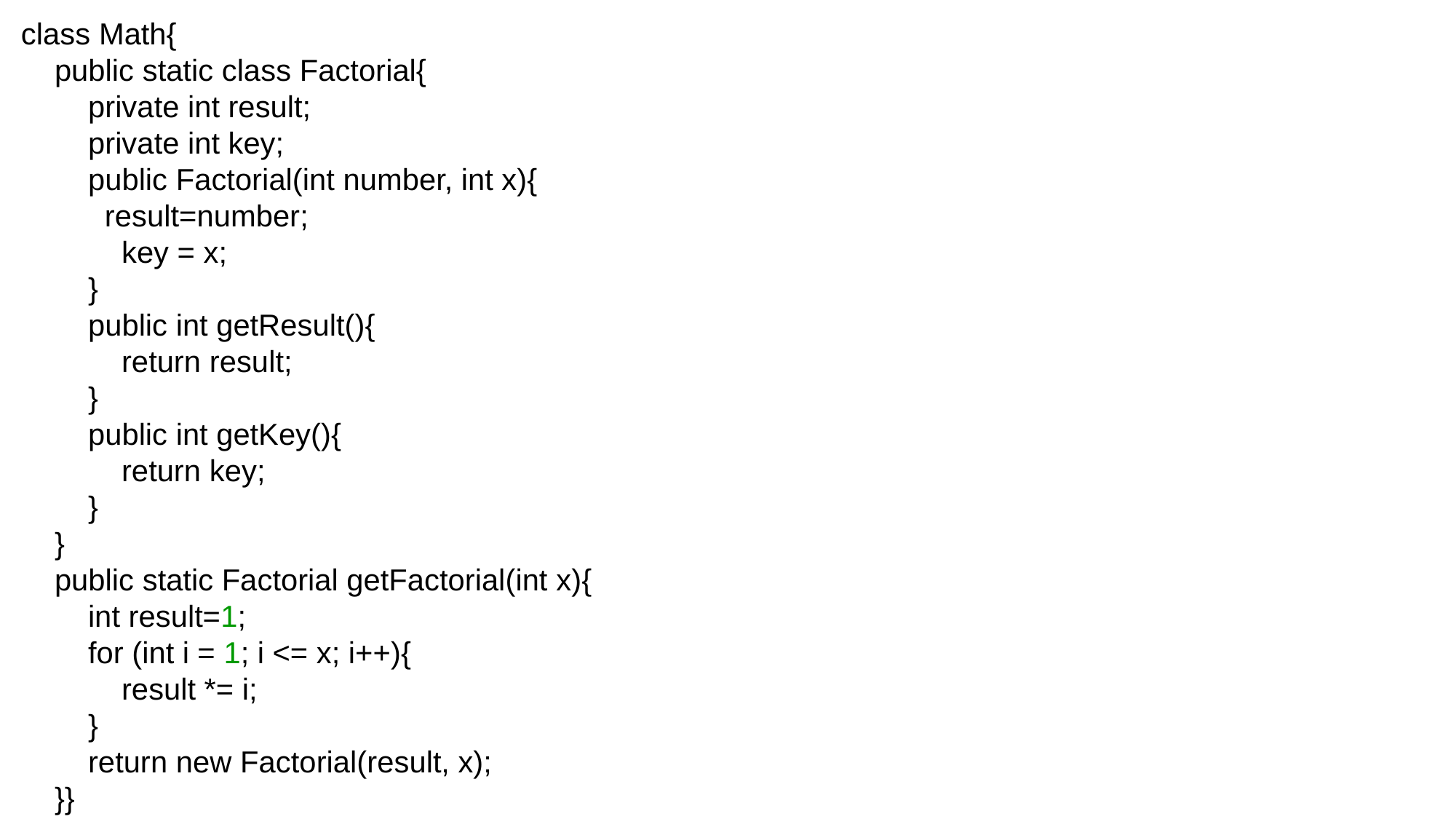

class Math{
    public static class Factorial{
        private int result;
        private int key;
        public Factorial(int number, int x){
          result=number;
            key = x;
        }
        public int getResult(){
            return result;
        }
        public int getKey(){
            return key;
        }
    }
    public static Factorial getFactorial(int x){
        int result=1;
        for (int i = 1; i <= x; i++){
            result *= i;
        }
        return new Factorial(result, x);
    }}